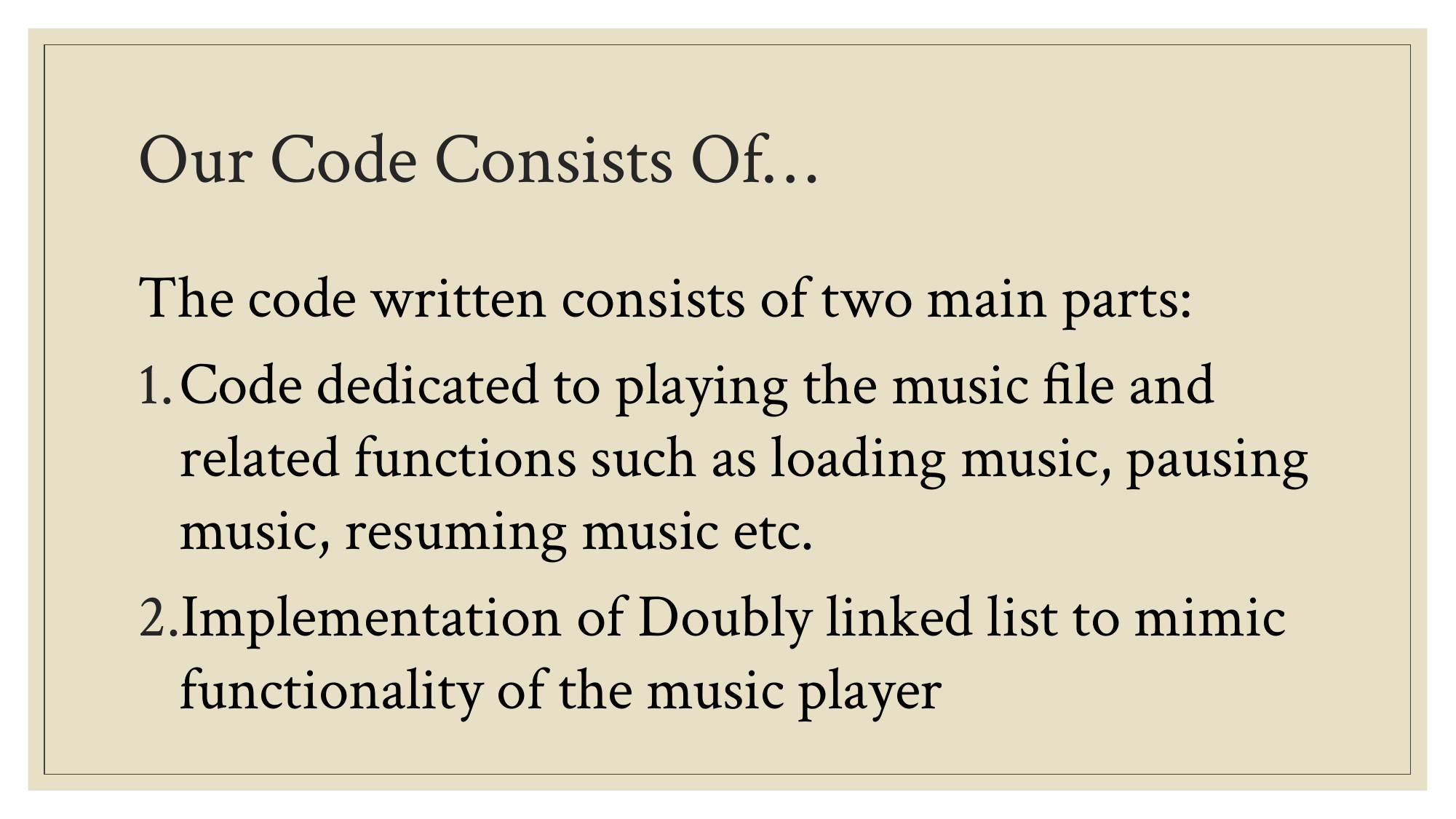

# Our Code Consists Of…
The code written consists of two main parts:
Code dedicated to playing the music file and related functions such as loading music, pausing music, resuming music etc.
Implementation of Doubly linked list to mimic functionality of the music player